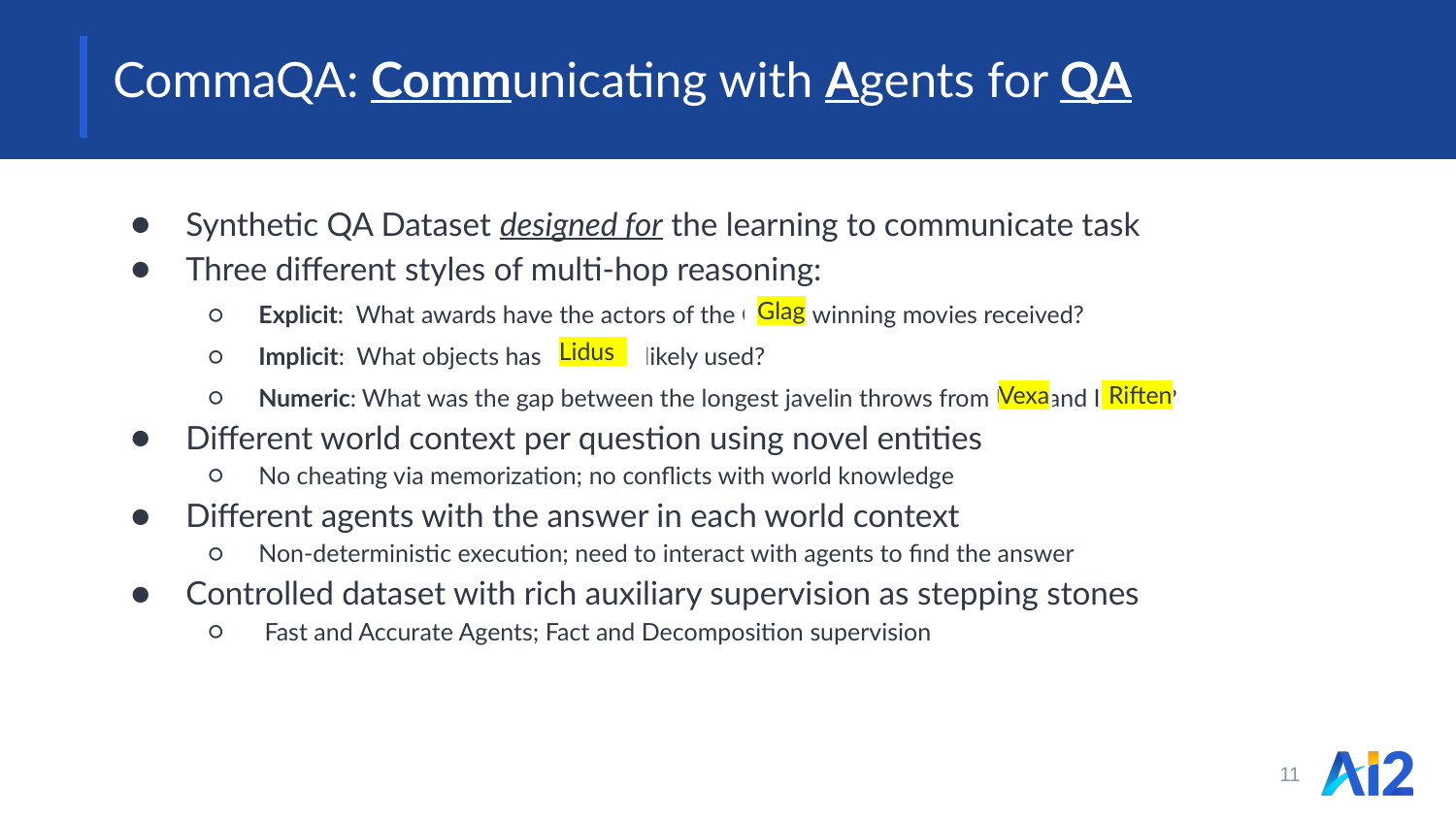

# CommaQA: Communicating with Agents for QA
Synthetic QA Dataset designed for the learning to communicate task
Three different styles of multi-hop reasoning:
Explicit:  What awards have the actors of the Oscar-winning movies received?
Implicit:  What objects has Aristotle likely used?
Numeric: What was the gap between the longest javelin throws from USA and Ireland?
Different world context per question using novel entities
No cheating via memorization; no conflicts with world knowledge
Different agents with the answer in each world context
Non-deterministic execution; need to interact with agents to find the answer
Controlled dataset with rich auxiliary supervision as stepping stones
 Fast and Accurate Agents; Fact and Decomposition supervision
  Glag
  Lidus
Vexa
 Riften
11